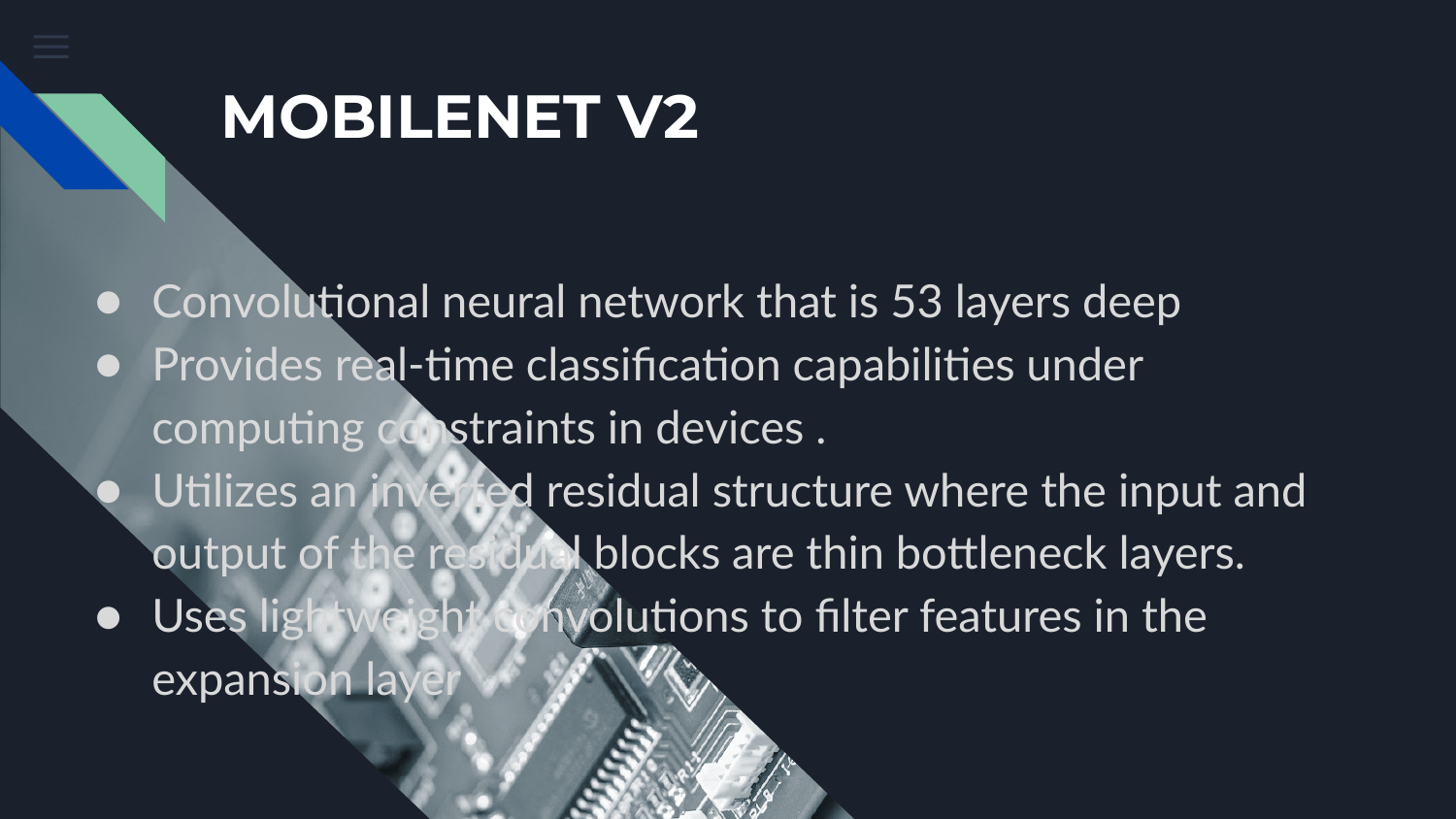

# MOBILENET V2
Convolutional neural network that is 53 layers deep
Provides real-time classification capabilities under computing constraints in devices .
Utilizes an inverted residual structure where the input and output of the residual blocks are thin bottleneck layers.
Uses lightweight convolutions to filter features in the expansion layer